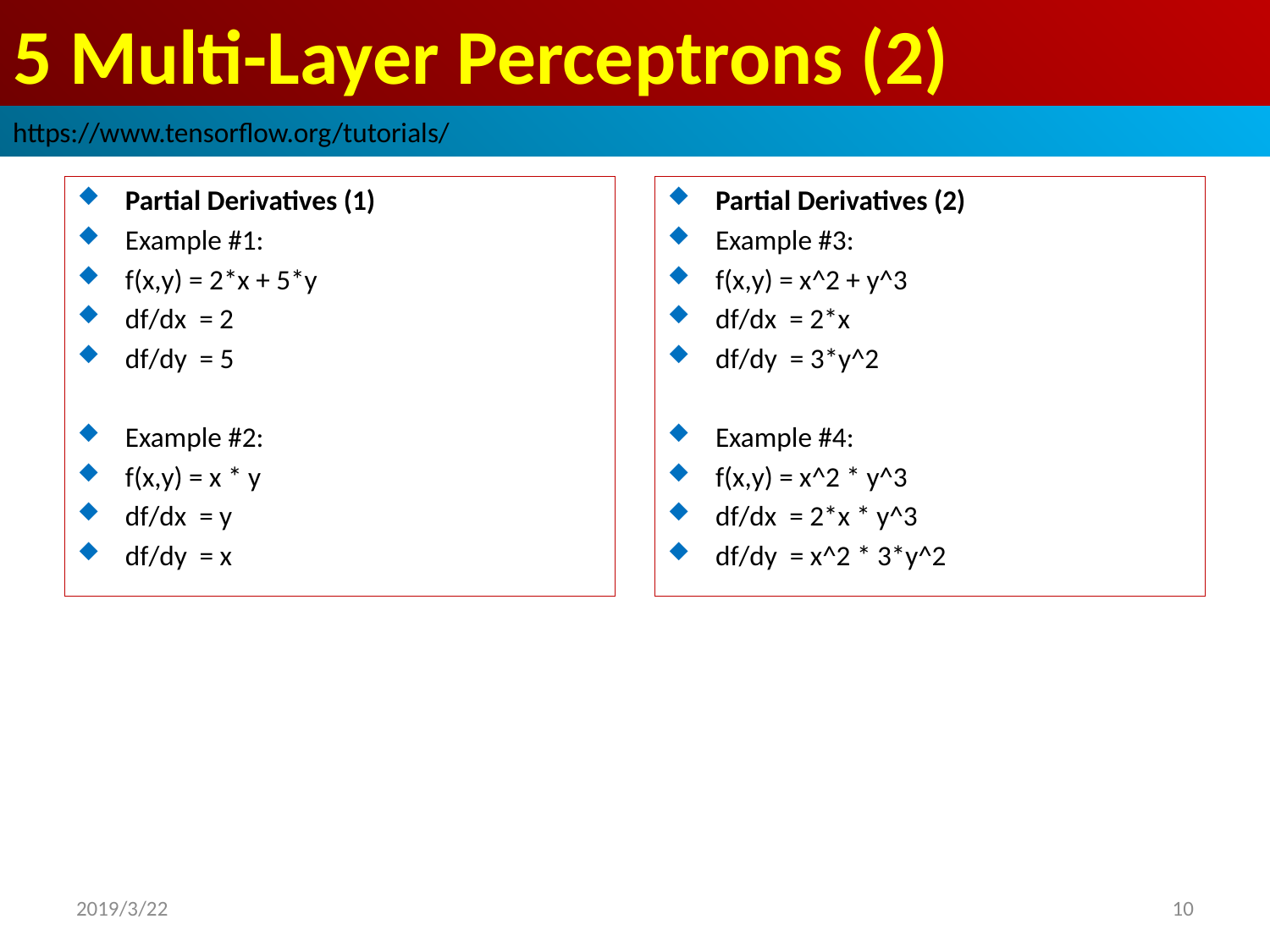

# 5 Multi-Layer Perceptrons (2)
https://www.tensorflow.org/tutorials/
Partial Derivatives (1)
Example #1:
f(x,y) = 2*x + 5*y
df/dx  = 2
df/dy  = 5

Example #2:
f(x,y) = x * y
df/dx  = y
df/dy  = x
Partial Derivatives (2)
Example #3:
f(x,y) = x^2 + y^3
df/dx  = 2*x
df/dy  = 3*y^2

Example #4:
f(x,y) = x^2 * y^3
df/dx  = 2*x * y^3
df/dy  = x^2 * 3*y^2
2019/3/22
10